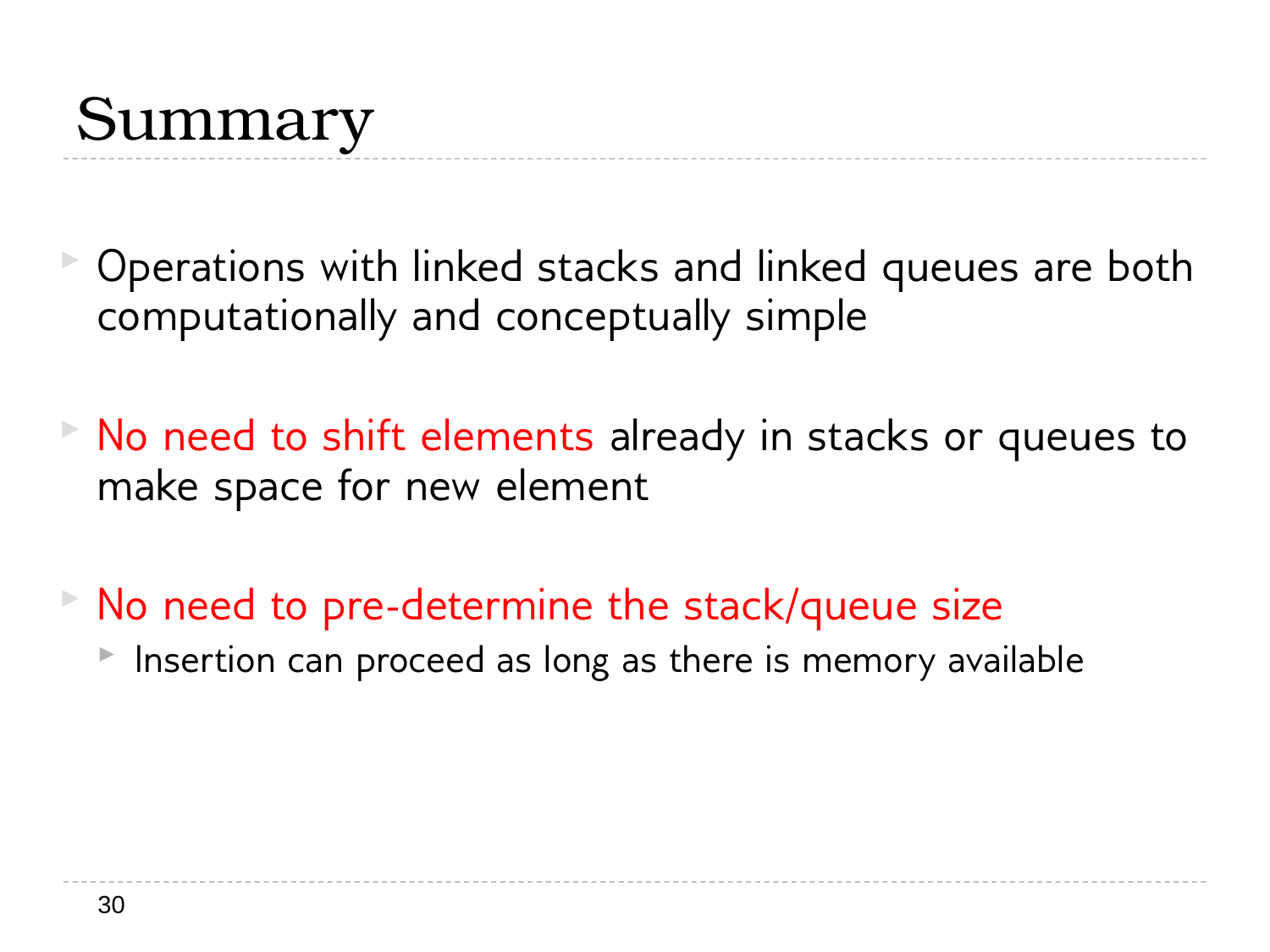

# Summary
Operations with linked stacks and linked queues are both computationally and conceptually simple

No need to shift elements already in stacks or queues to make space for new element

No need to pre-determine the stack/queue size
Insertion can proceed as long as there is memory available
30